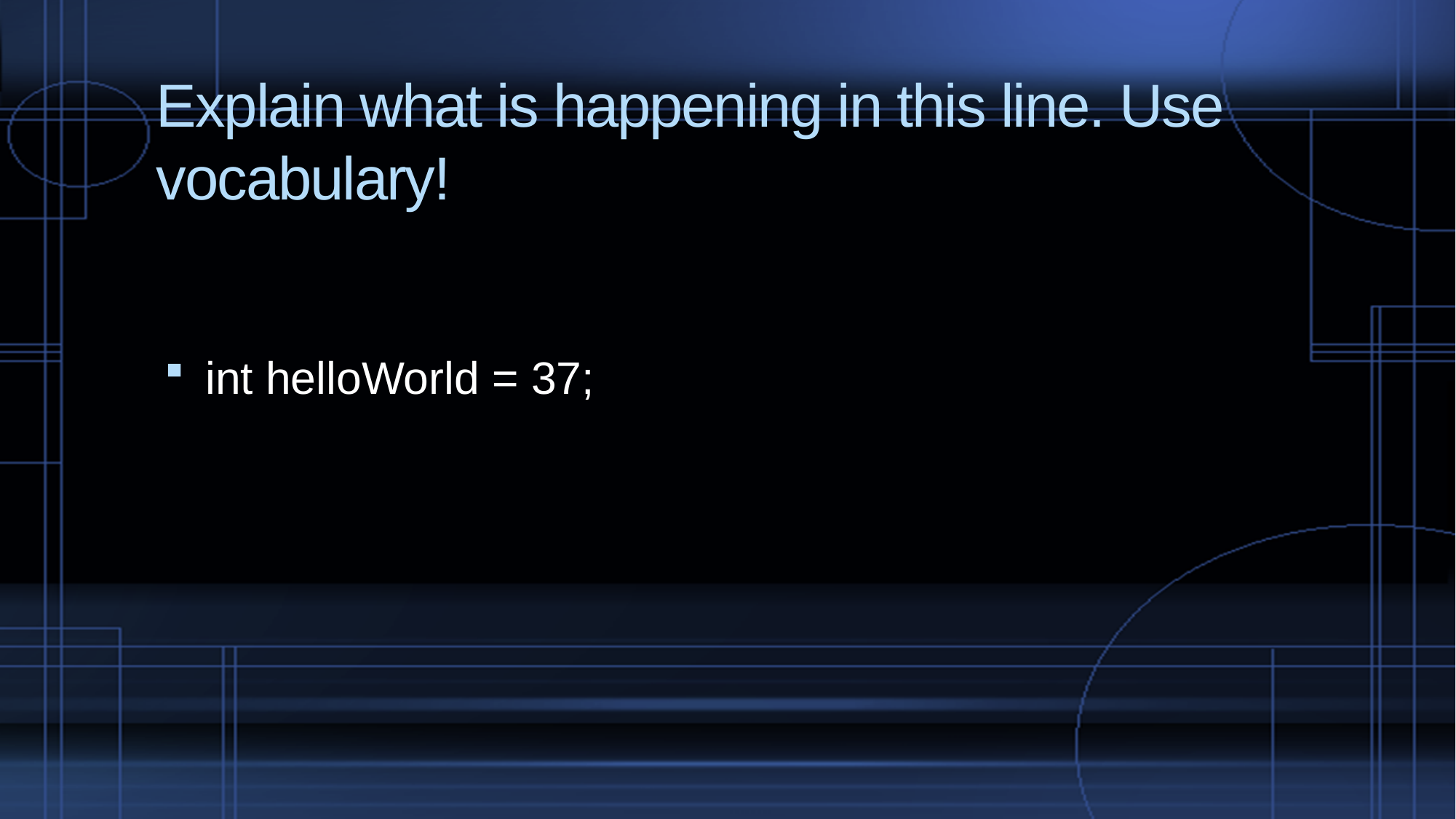

# Explain what is happening in this line. Use vocabulary!

int helloWorld = 37;